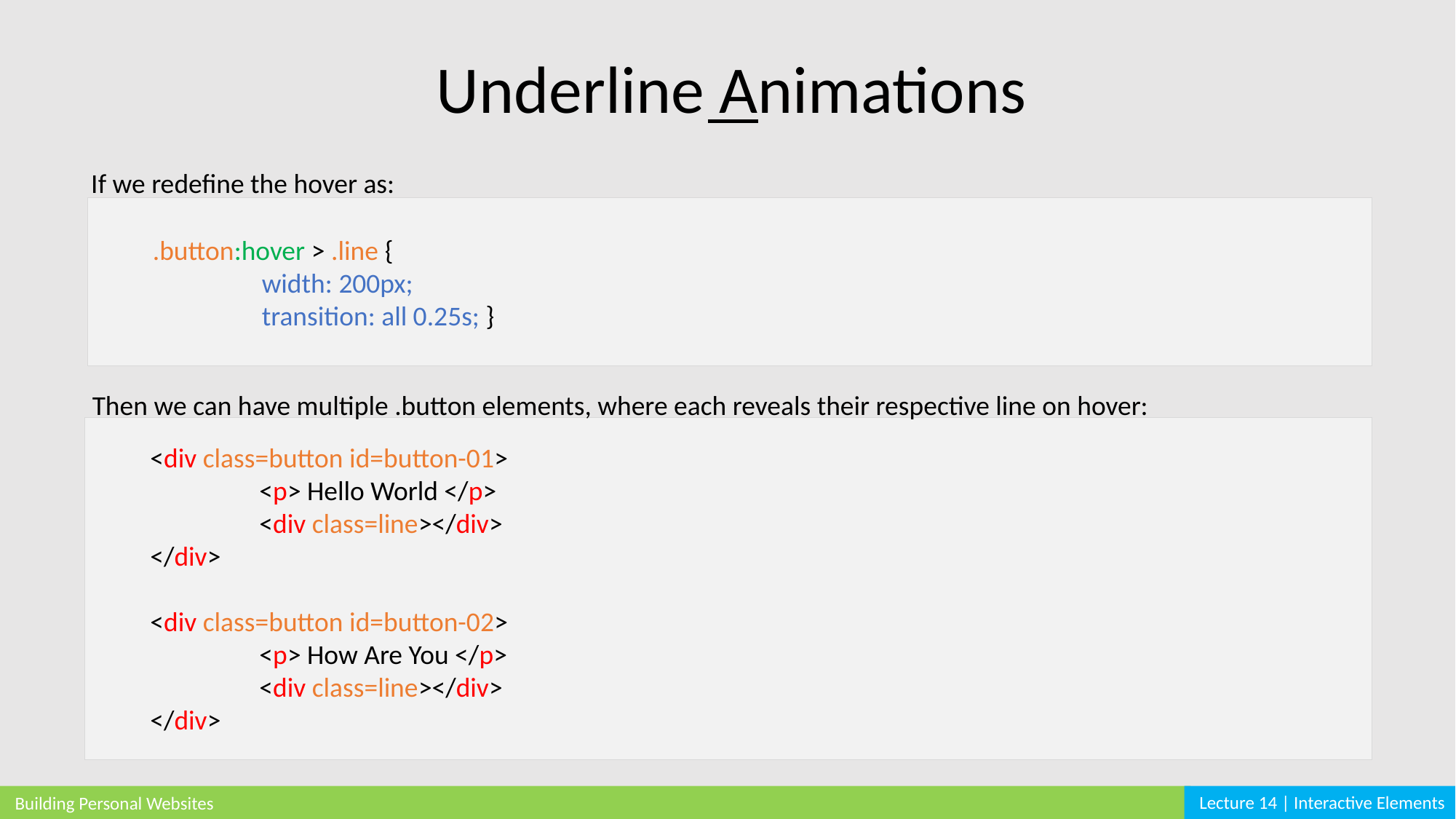

Underline Animations
If we redefine the hover as:
.button:hover > .line {
	width: 200px;
	transition: all 0.25s; }
Then we can have multiple .button elements, where each reveals their respective line on hover:
<div class=button id=button-01>
	<p> Hello World </p>
	<div class=line></div>
</div>

<div class=button id=button-02>
	<p> How Are You </p>
	<div class=line></div>
</div>
Lecture 14 | Interactive Elements

Building Personal Websites